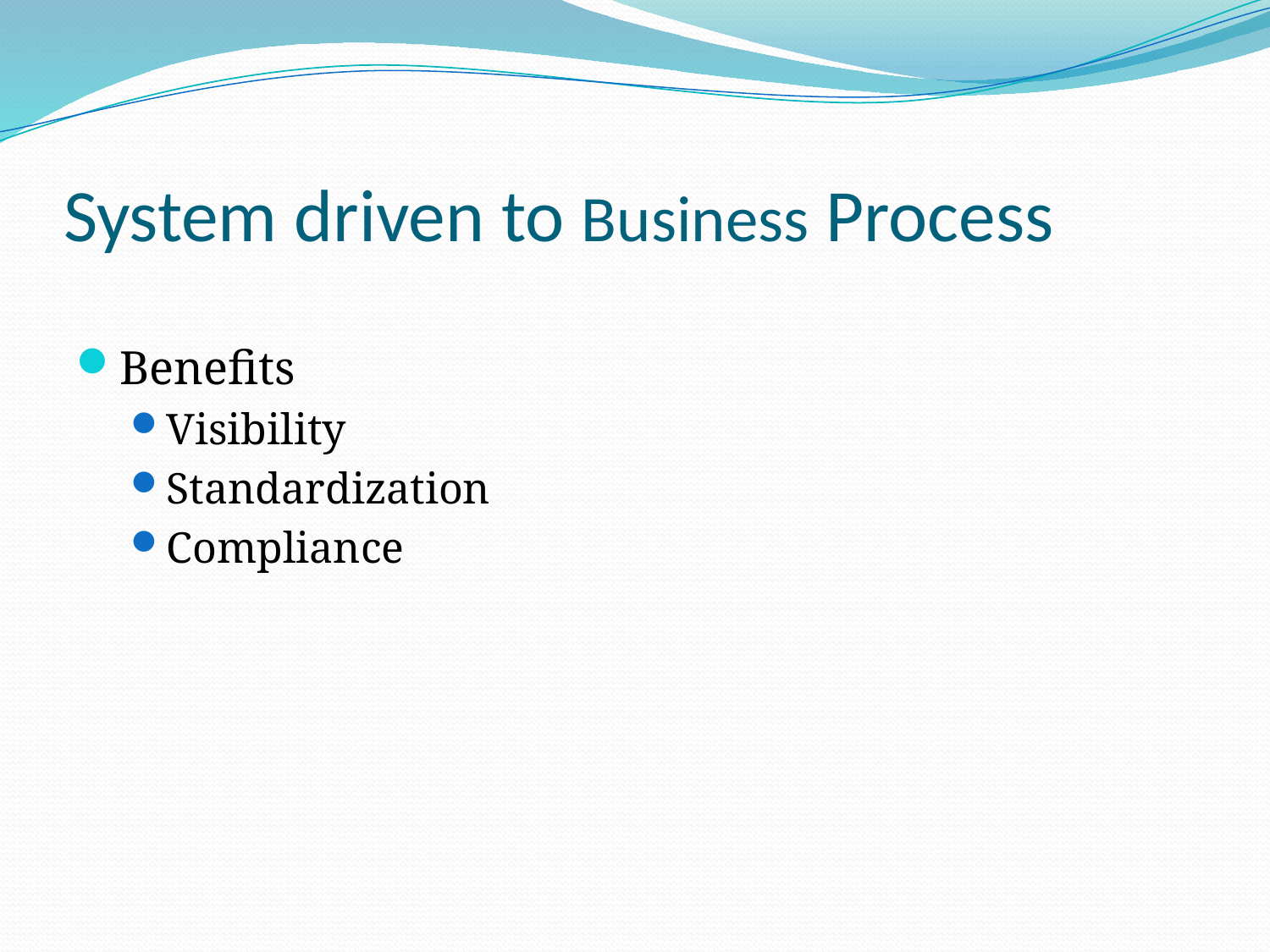

# System driven to Business Process

Benefits
Visibility
Standardization
Compliance